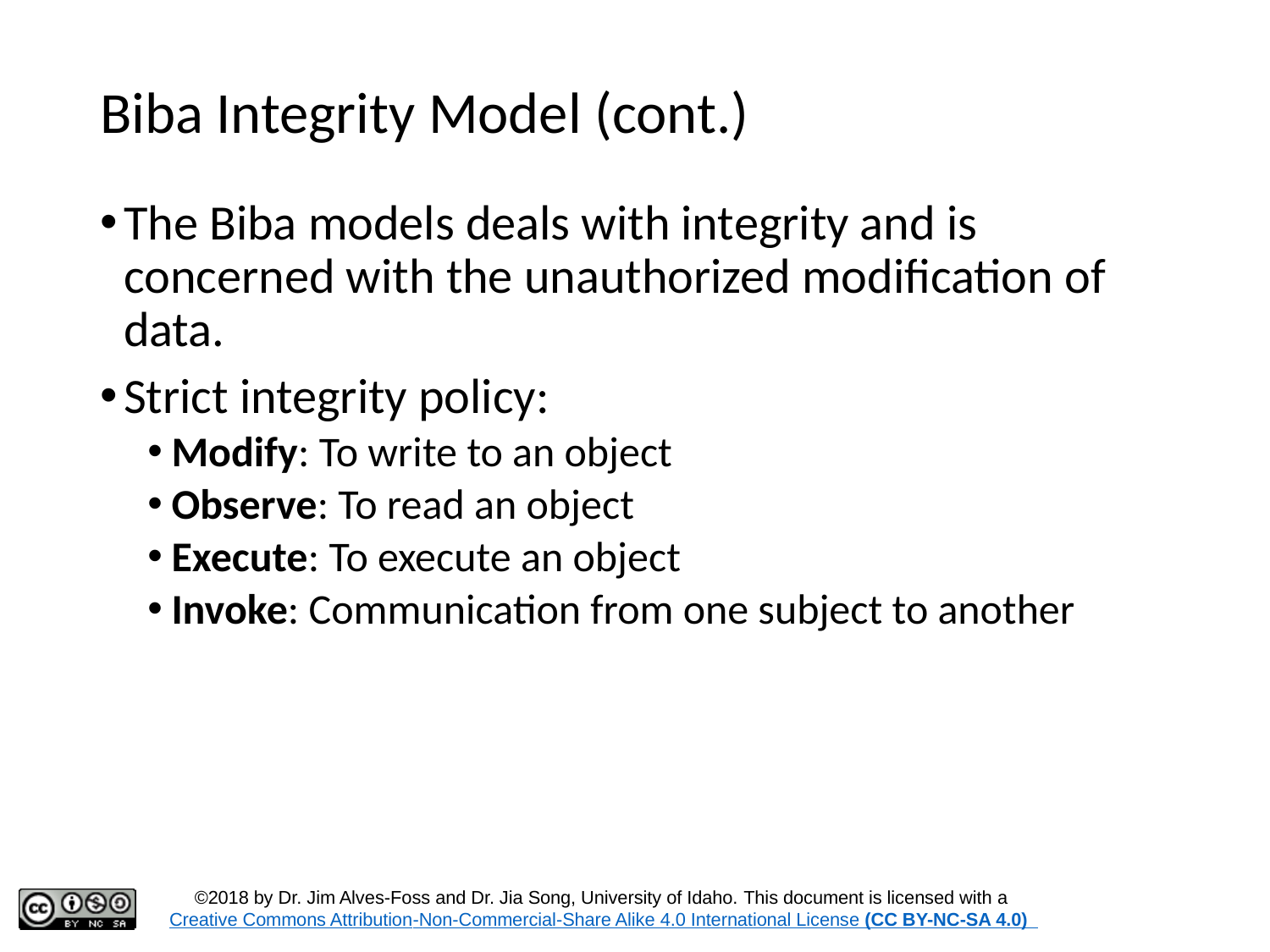

# Biba Integrity Model (cont.)
The Biba models deals with integrity and is concerned with the unauthorized modification of data.
Strict integrity policy:
Modify: To write to an object
Observe: To read an object
Execute: To execute an object
Invoke: Communication from one subject to another